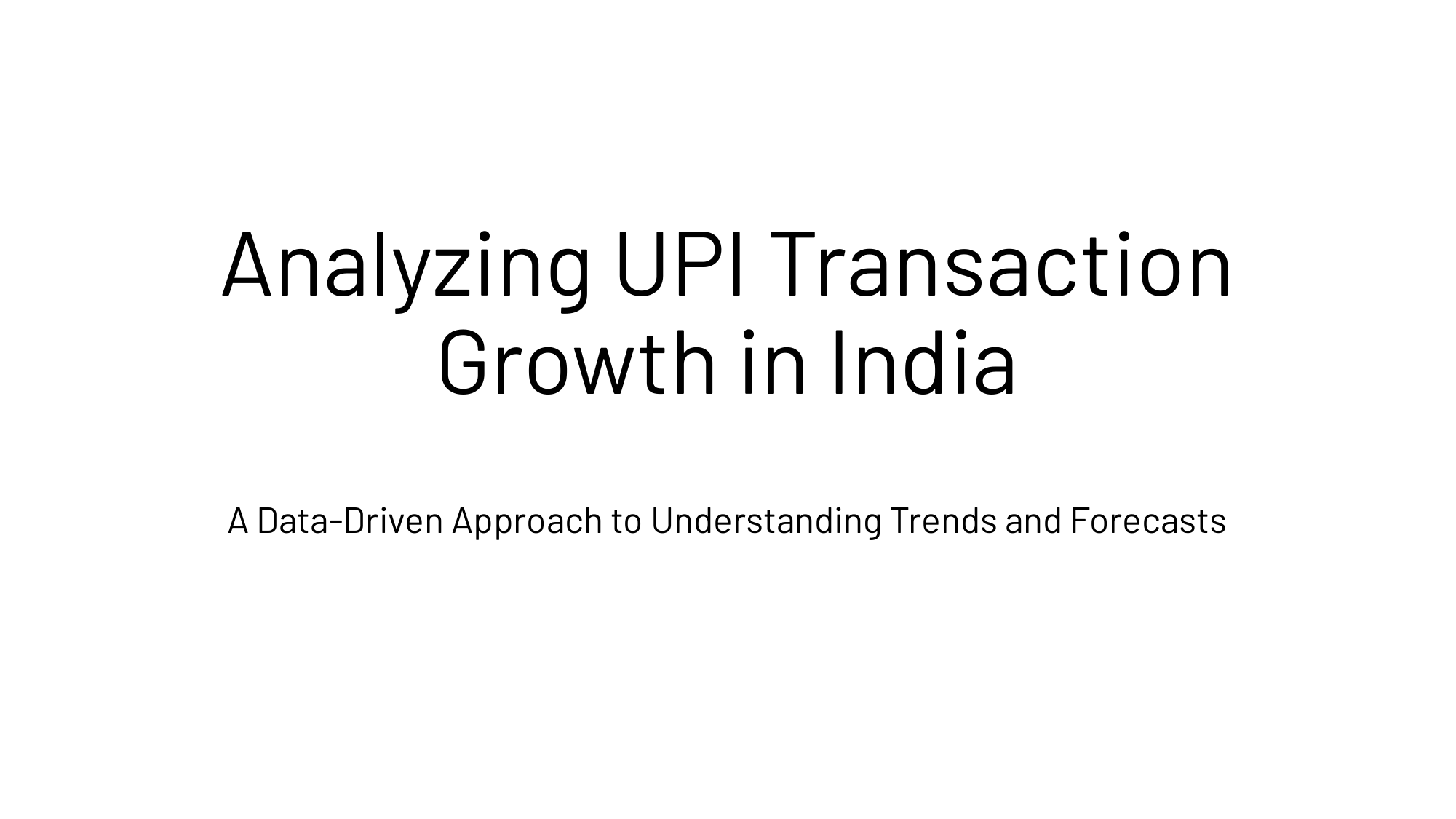

# Analyzing UPI Transaction Growth in India
A Data-Driven Approach to Understanding Trends and Forecasts